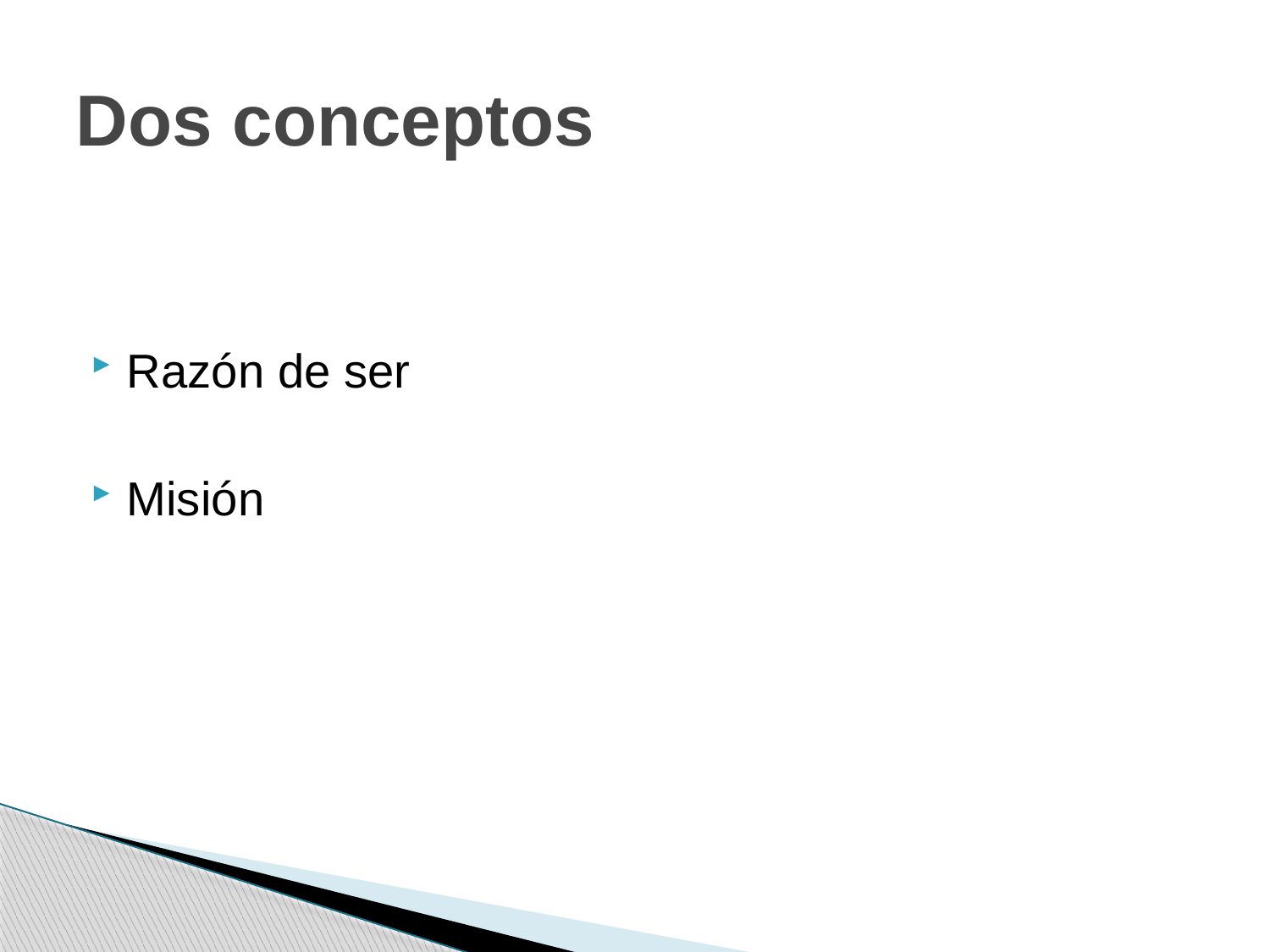

# Dos conceptos

Razón de ser

Misión